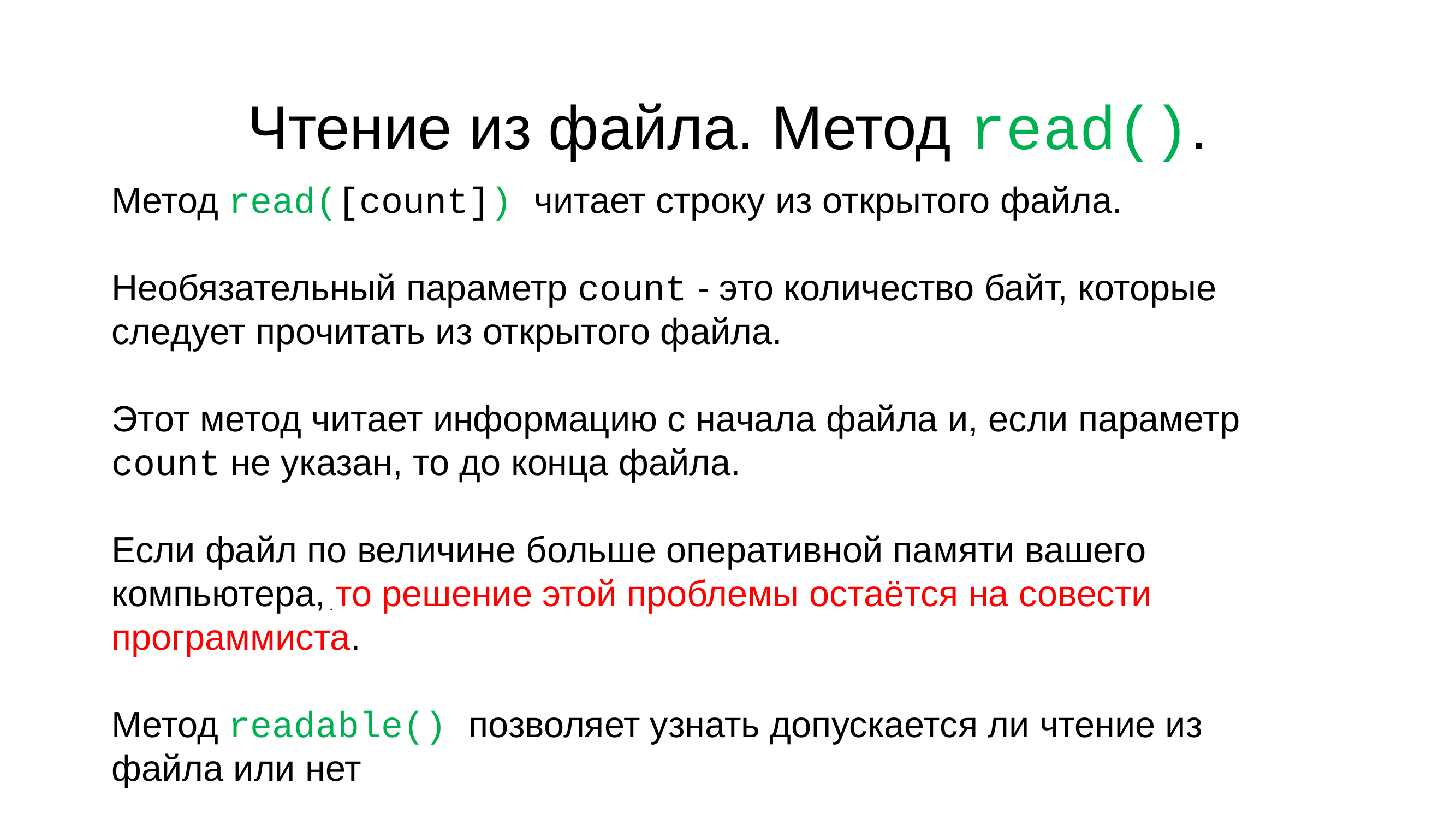

# Чтение из файла. Метод read().
Метод read([count]) читает строку из открытого файла.

Необязательный параметр count - это количество байт, которые следует прочитать из открытого файла.

Этот метод читает информацию с начала файла и, если параметр count не указан, то до конца файла.

Если файл по величине больше оперативной памяти вашего компьютера, то решение этой проблемы остаётся на совести программиста.

Метод readable() позволяет узнать допускается ли чтение из файла или нет

hello():
	.